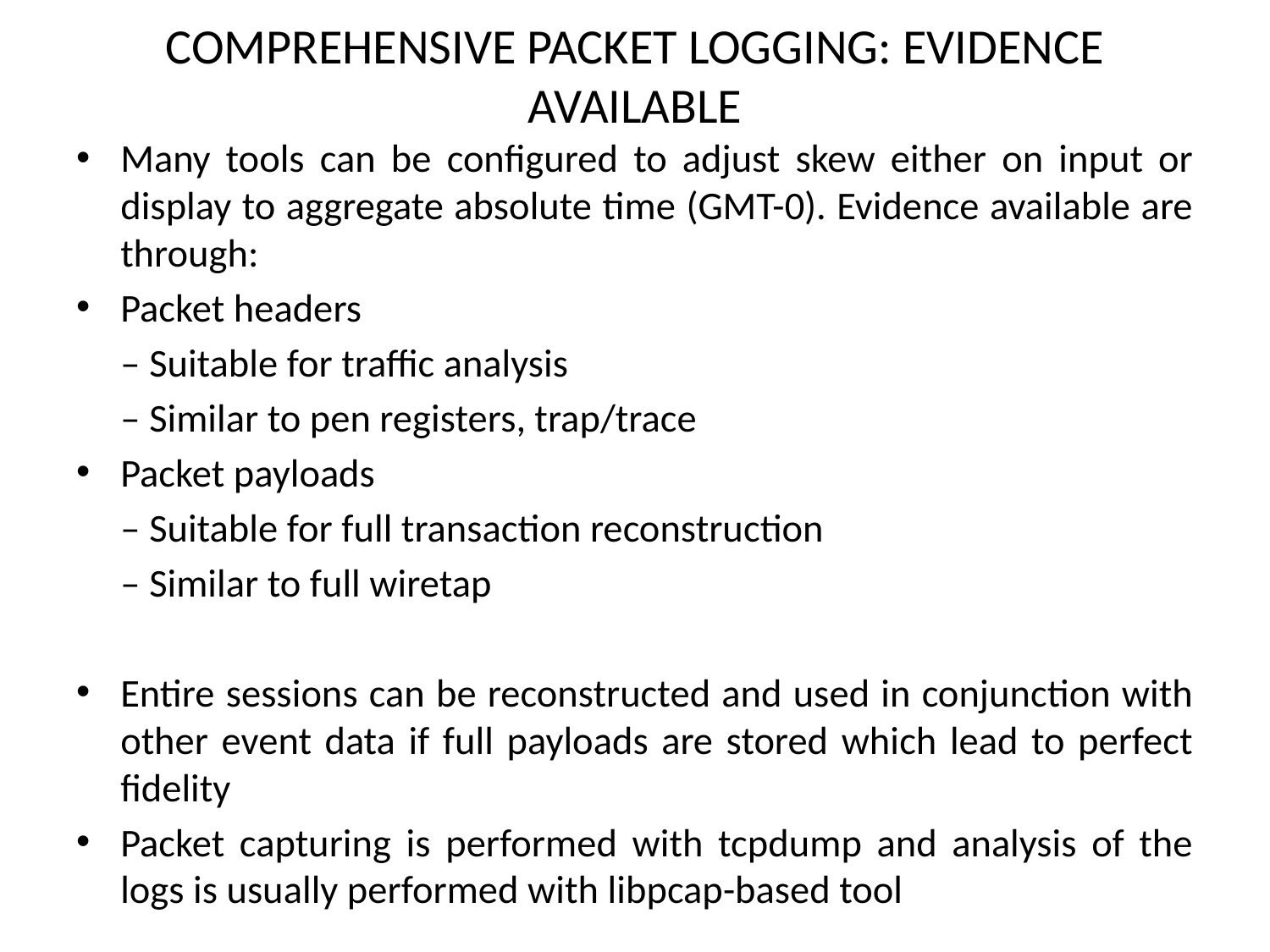

# COMPREHENSIVE PACKET LOGGING: EVIDENCE AVAILABLE
Many tools can be configured to adjust skew either on input or display to aggregate absolute time (GMT-0). Evidence available are through:
Packet headers
     – Suitable for traffic analysis
     – Similar to pen registers, trap/trace
Packet payloads
     – Suitable for full transaction reconstruction
     – Similar to full wiretap

Entire sessions can be reconstructed and used in conjunction with other event data if full payloads are stored which lead to perfect fidelity
Packet capturing is performed with tcpdump and analysis of the logs is usually performed with libpcap-based tool